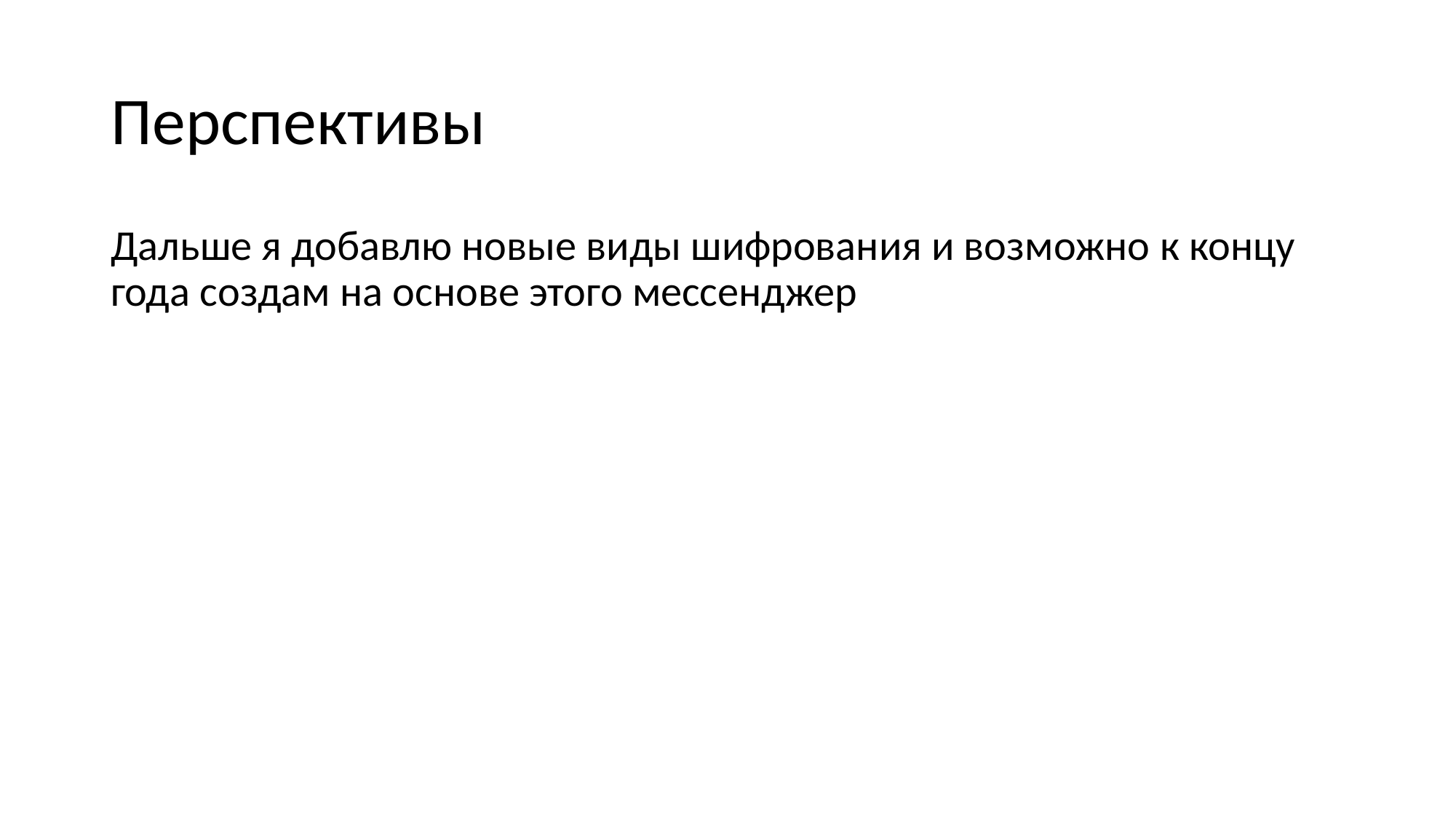

# Перспективы
Дальше я добавлю новые виды шифрования и возможно к концу года создам на основе этого мессенджер